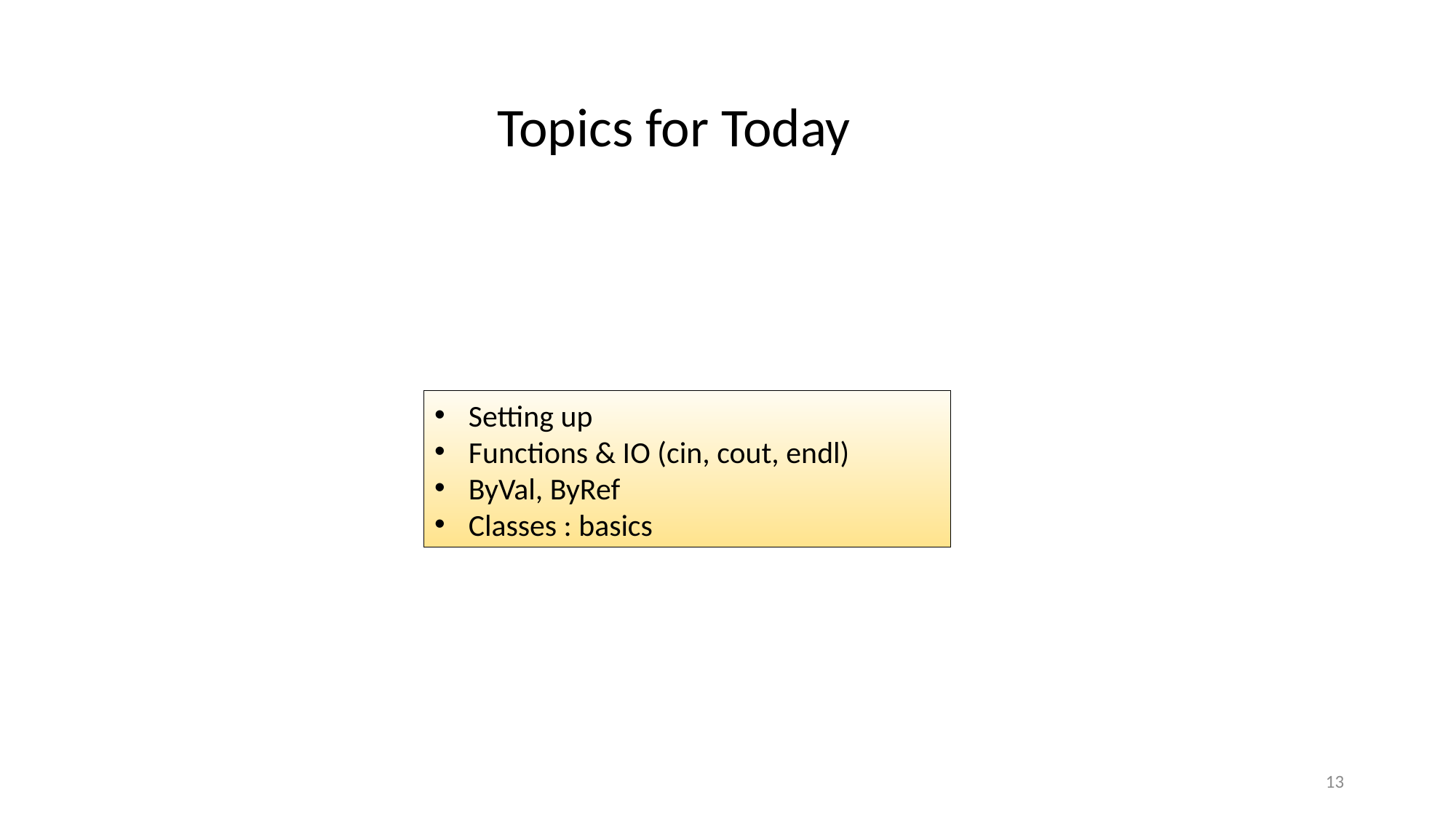

Topics for Today
Setting up
Functions & IO (cin, cout, endl)
ByVal, ByRef
Classes : basics
13